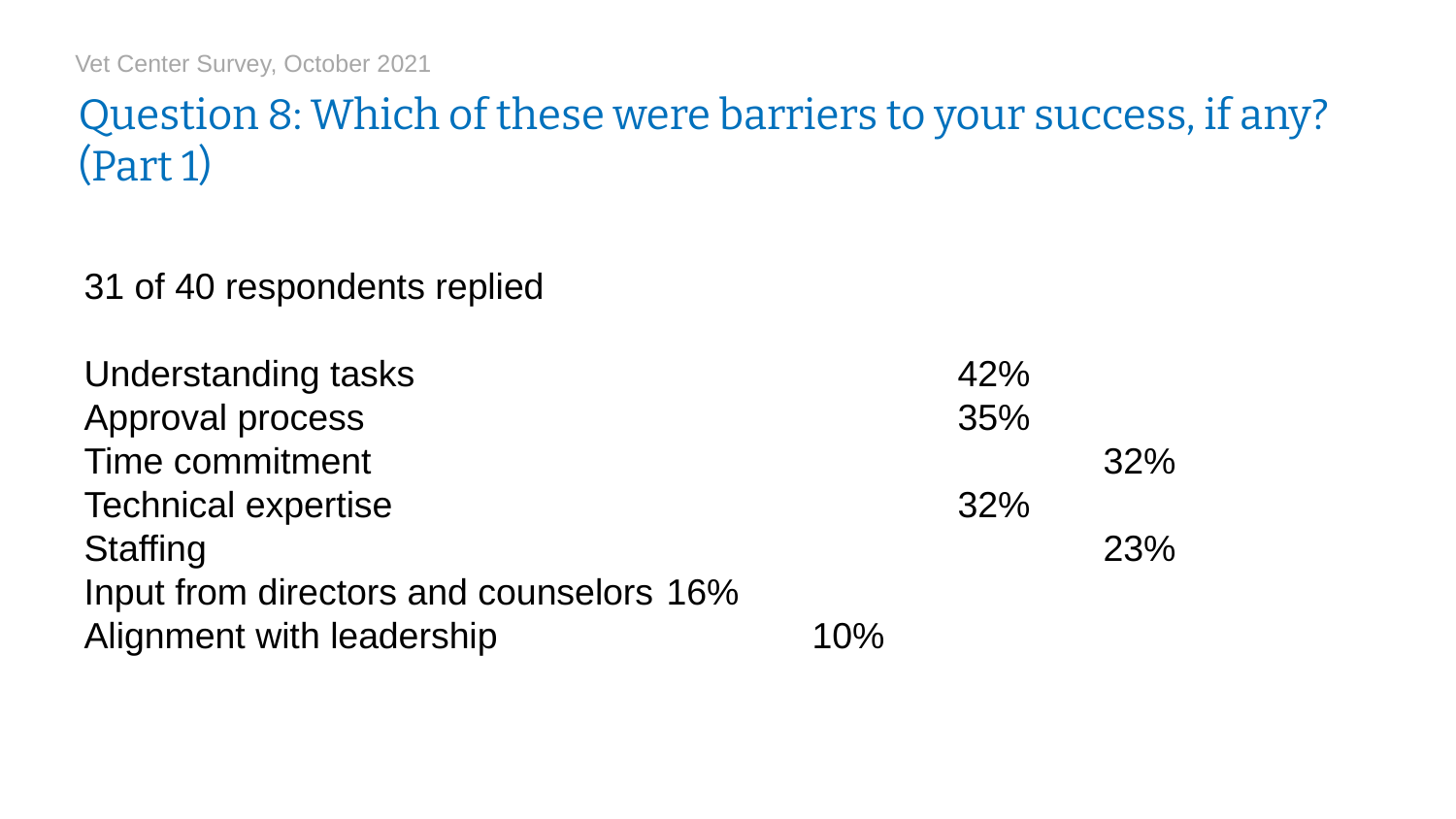

Vet Center Survey, October 2021
# Question 8: Which of these were barriers to your success, if any? (Part 1)
31 of 40 respondents replied

Understanding tasks 				42%
Approval process 					35%
Time commitment 					32%
Technical expertise 				32%
Staffing 							23%
Input from directors and counselors 	16%
Alignment with leadership 			10%